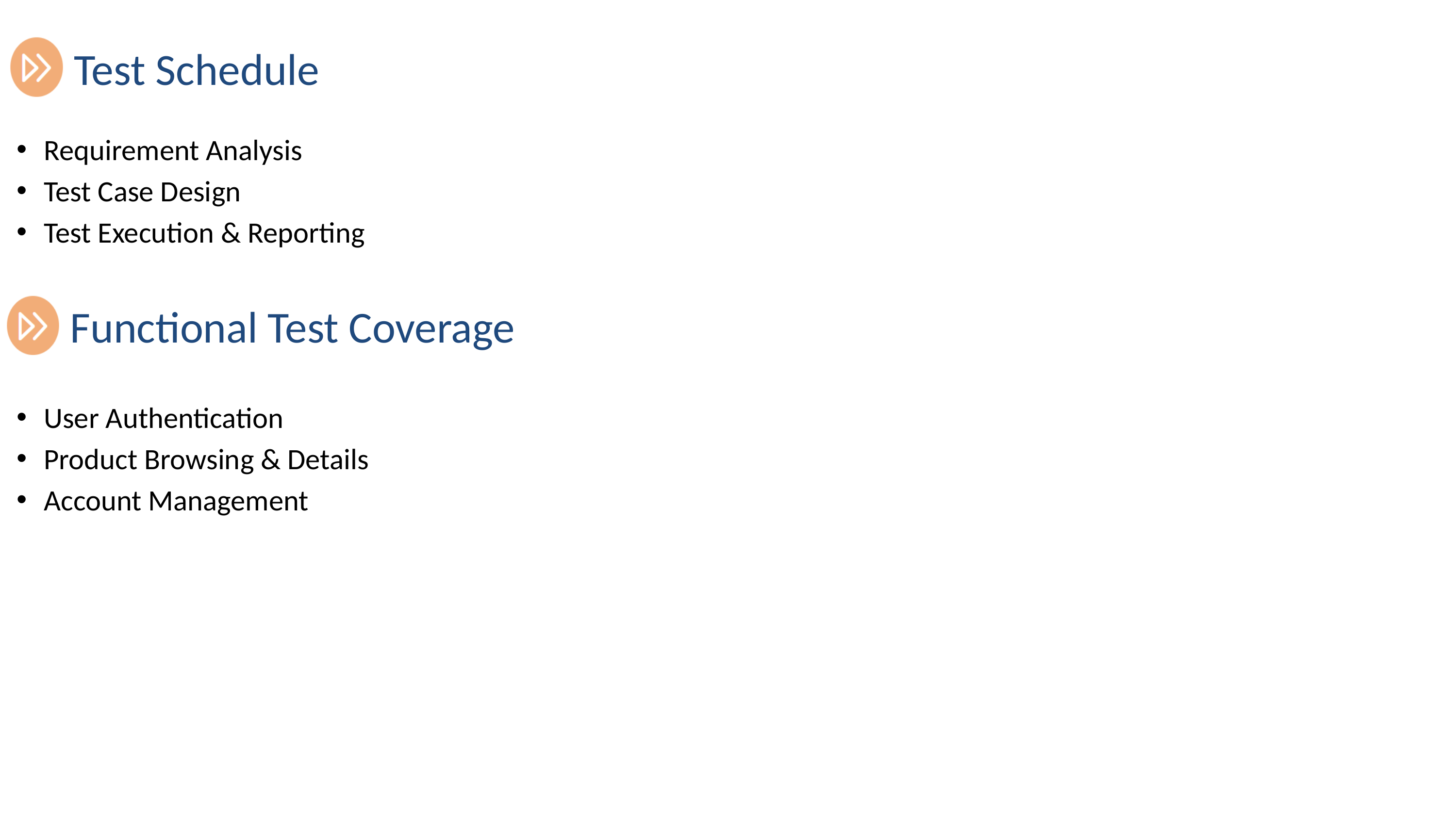

# Test Schedule

Requirement Analysis
Test Case Design
Test Execution & Reporting

        Functional Test Coverage

User Authentication
Product Browsing & Details
Account Management